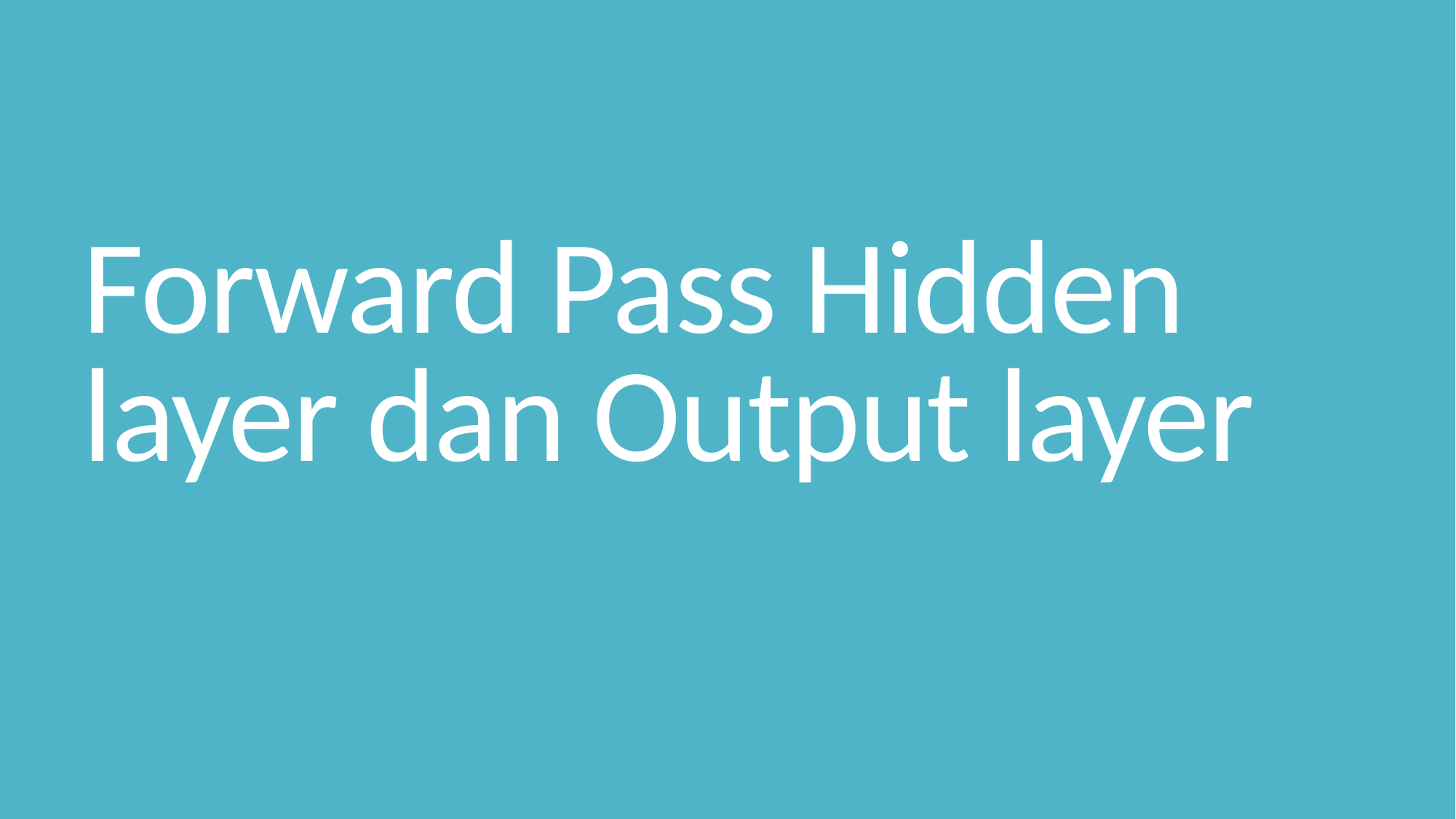

# Forward Pass Hidden layer dan Output layer